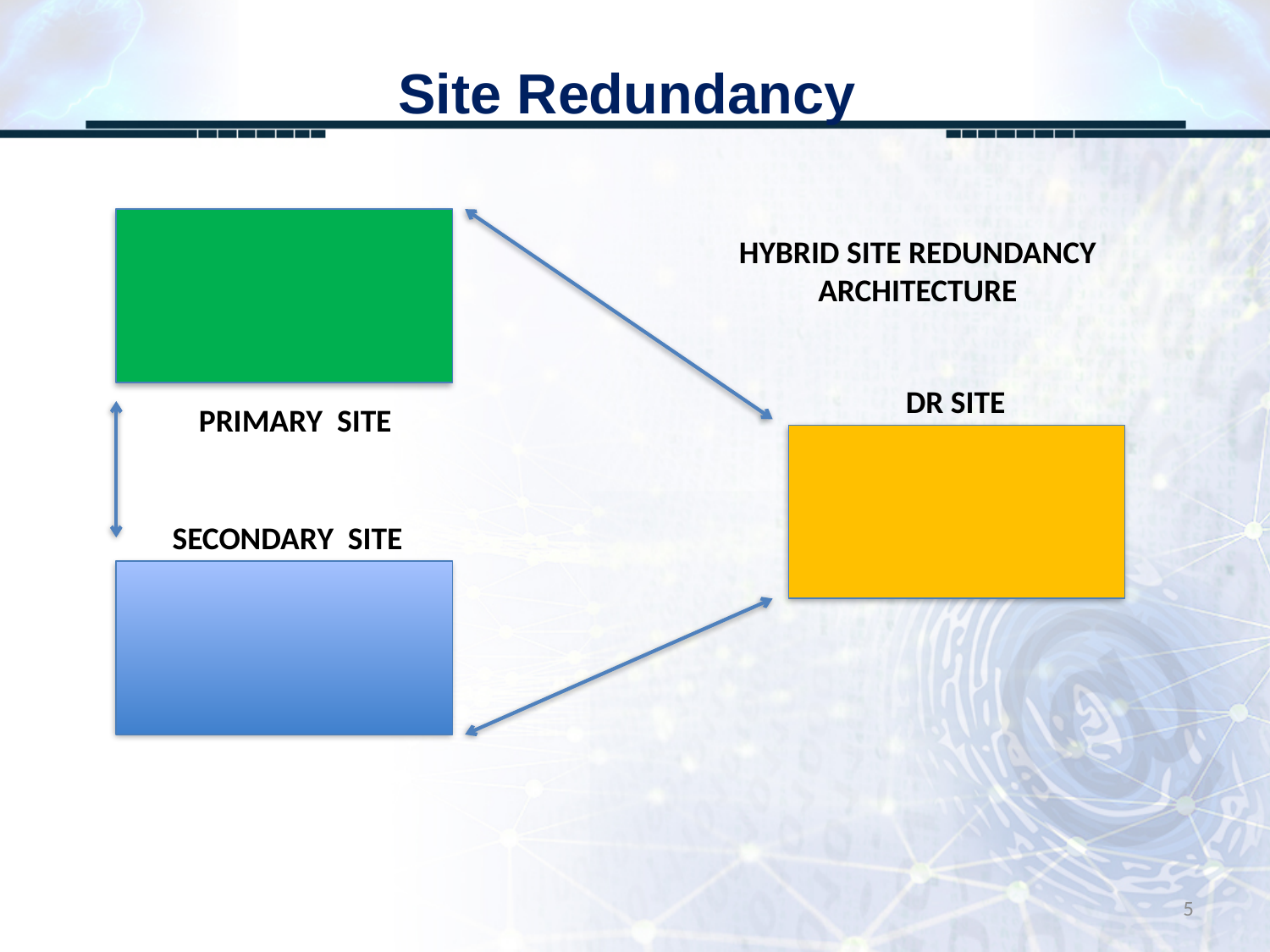

# Site Redundancy

HYBRID SITE REDUNDANCY
ARCHITECTURE
DR SITE
PRIMARY  SITE

SECONDARY  SITE

5